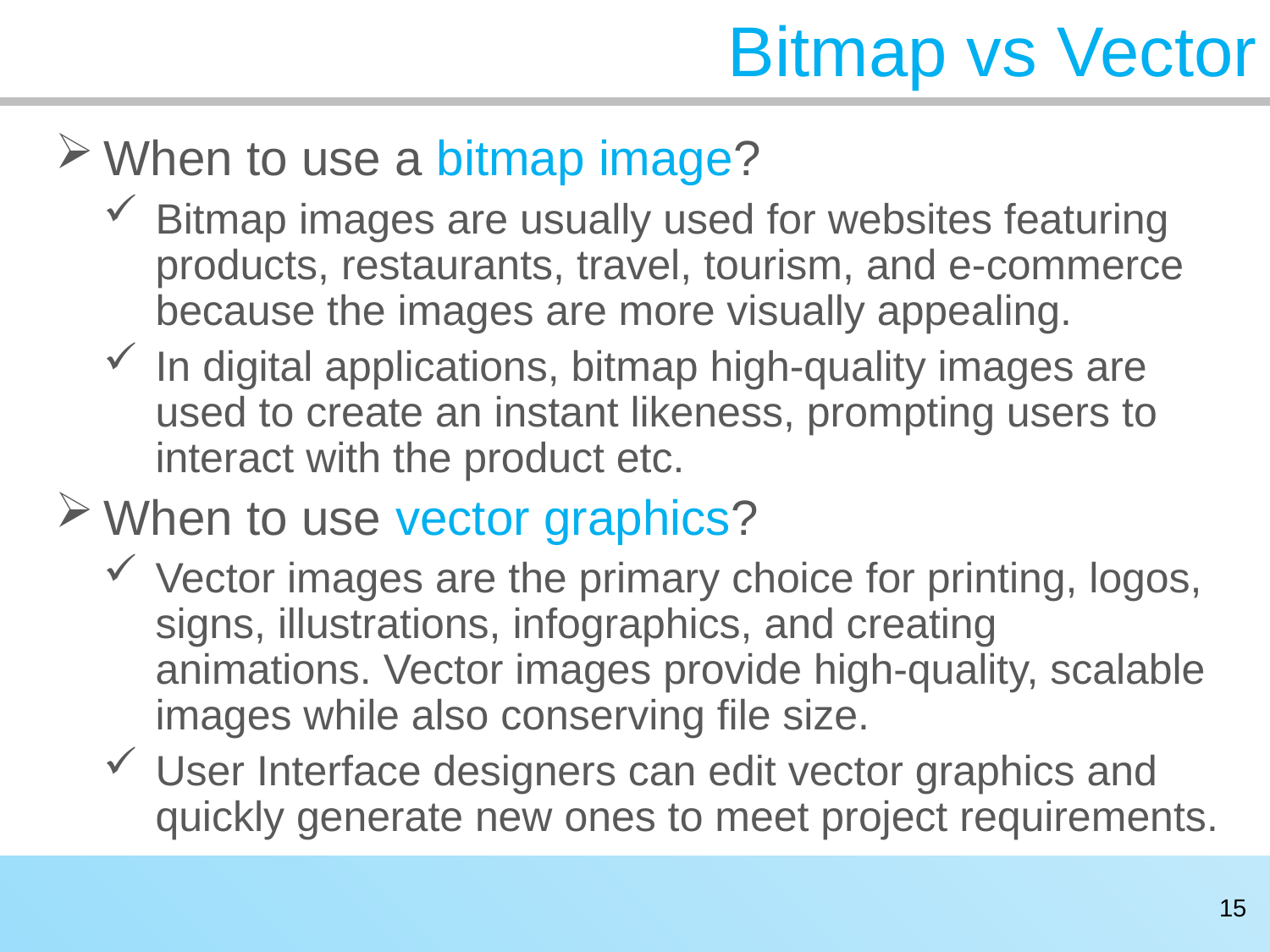

# Bitmap vs Vector
When to use a bitmap image?
Bitmap images are usually used for websites featuring products, restaurants, travel, tourism, and e-commerce because the images are more visually appealing.
In digital applications, bitmap high-quality images are used to create an instant likeness, prompting users to interact with the product etc.
When to use vector graphics?
Vector images are the primary choice for printing, logos, signs, illustrations, infographics, and creating animations. Vector images provide high-quality, scalable images while also conserving file size.
User Interface designers can edit vector graphics and quickly generate new ones to meet project requirements.
15